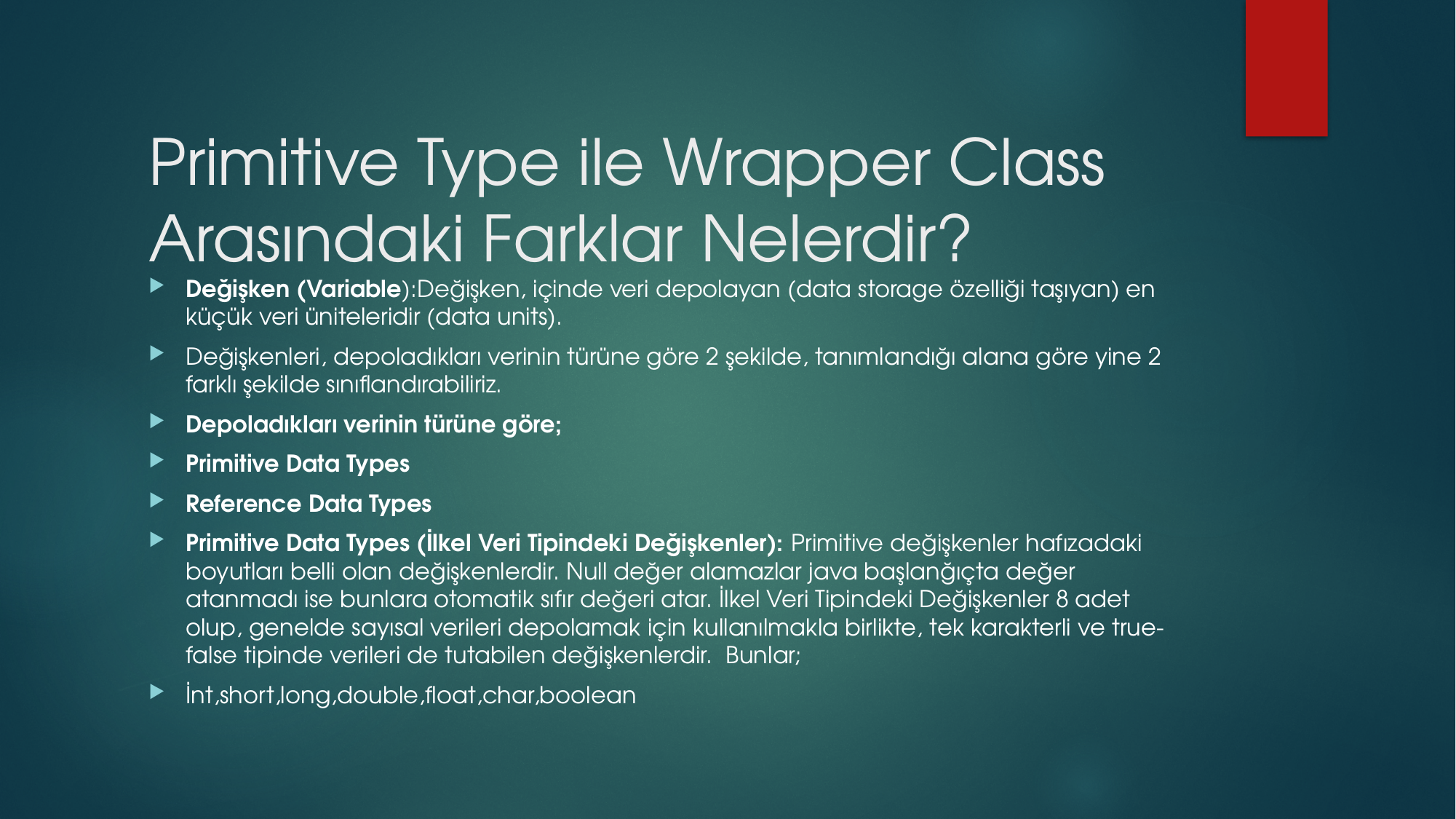

# Primitive Type ile Wrapper Class Arasındaki Farklar Nelerdir?
Değişken (Variable):Değişken, içinde veri depolayan (data storage özelliği taşıyan) en küçük veri üniteleridir (data units).
Değişkenleri, depoladıkları verinin türüne göre 2 şekilde, tanımlandığı alana göre yine 2 farklı şekilde sınıflandırabiliriz.
Depoladıkları verinin türüne göre;
Primitive Data Types
Reference Data Types
Primitive Data Types (İlkel Veri Tipindeki Değişkenler): Primitive değişkenler hafızadaki boyutları belli olan değişkenlerdir. Null değer alamazlar java başlanğıçta değer atanmadı ise bunlara otomatik sıfır değeri atar. İlkel Veri Tipindeki Değişkenler 8 adet olup, genelde sayısal verileri depolamak için kullanılmakla birlikte, tek karakterli ve true-false tipinde verileri de tutabilen değişkenlerdir.  Bunlar;
İnt,short,long,double,float,char,boolean